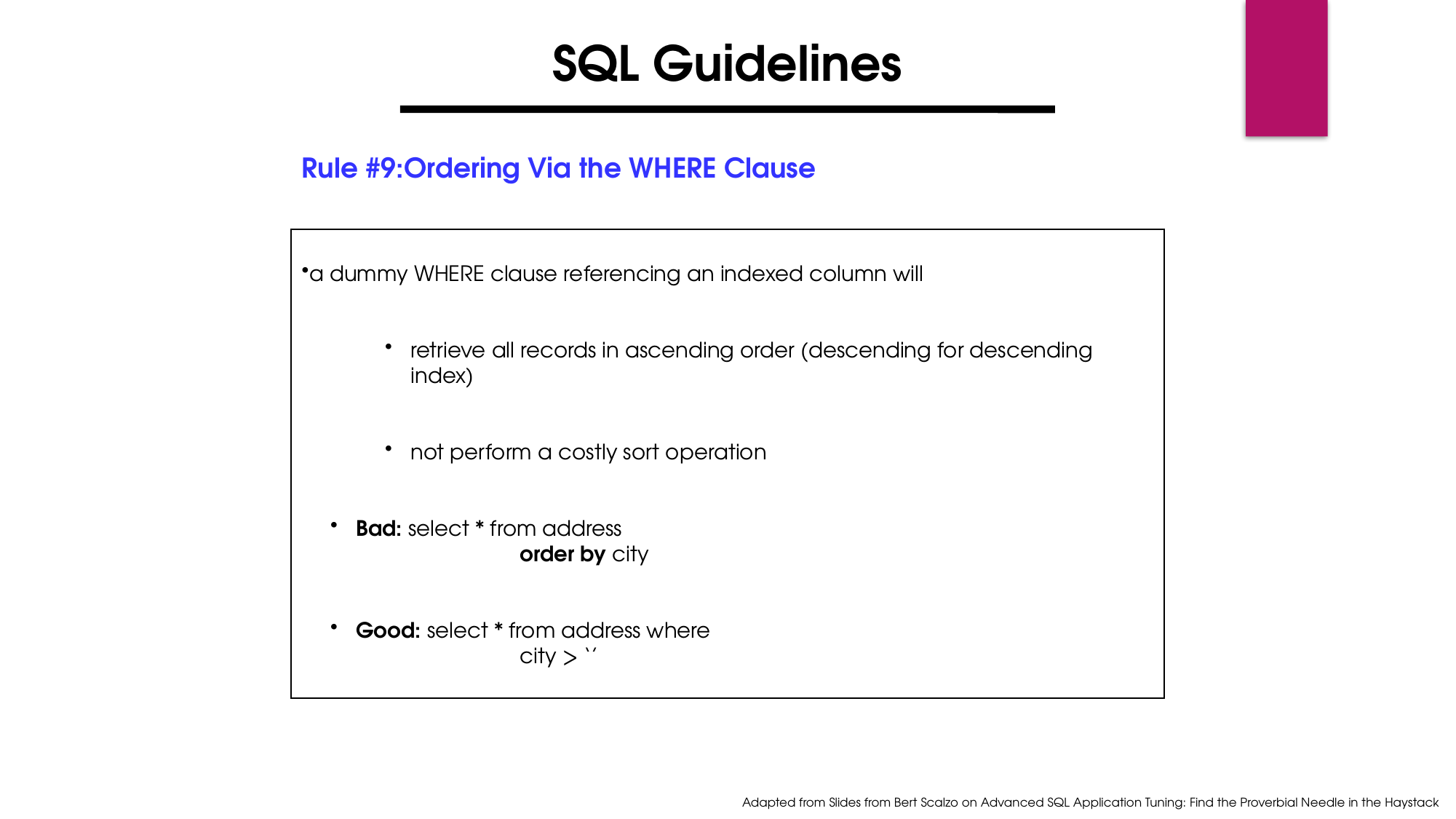

SQL Guidelines

Rule #9:Ordering Via the WHERE Clause

a dummy WHERE clause referencing an indexed column will

retrieve all records in ascending order (descending for descending index)

not perform a costly sort operation

Bad: select * from address
		order by city

Good: select * from address where
		city > ‘’

Adapted from Slides from Bert Scalzo on Advanced SQL Application Tuning: Find the Proverbial Needle in the Haystack